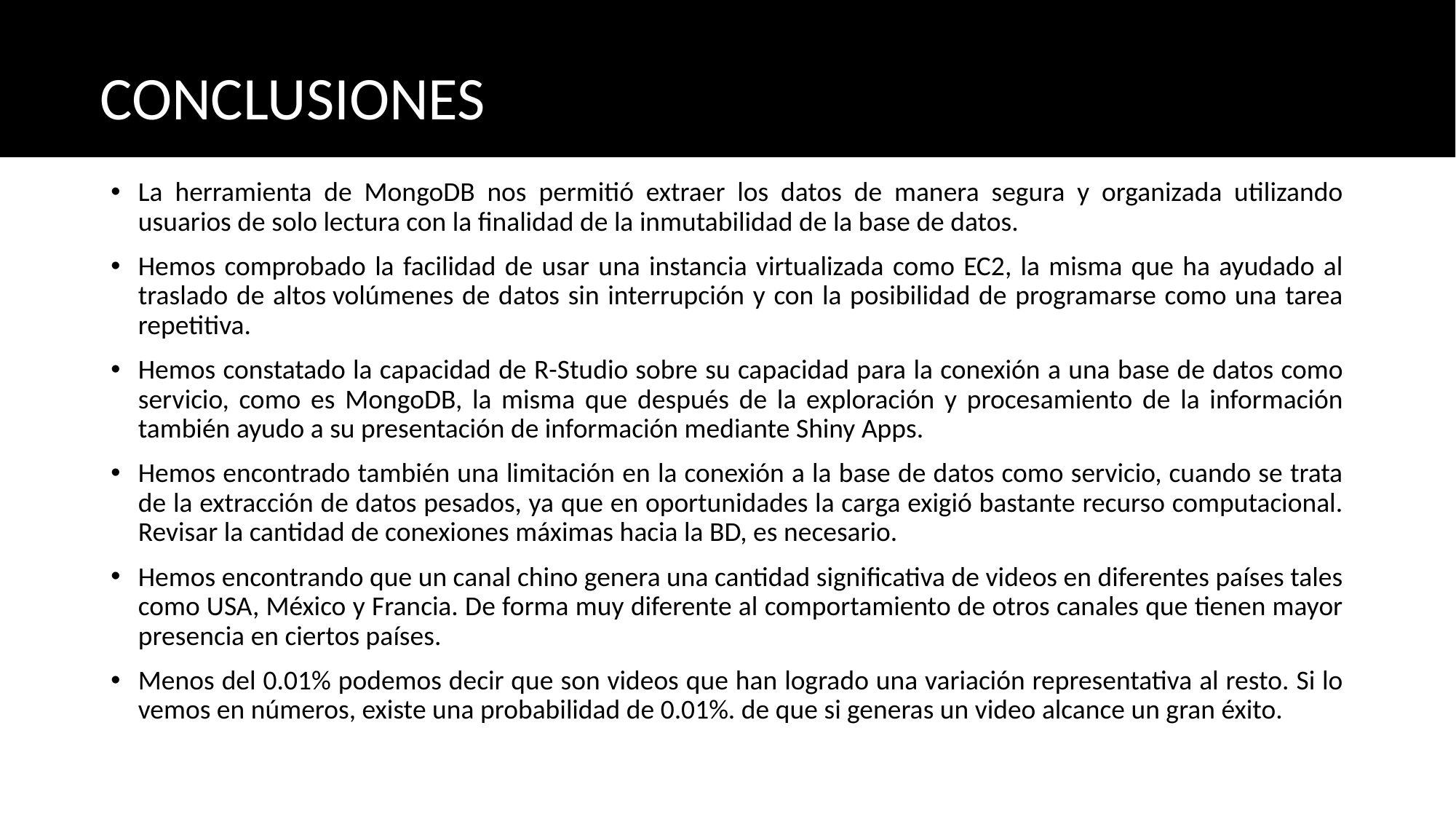

# CONCLUSIONES
La herramienta de MongoDB nos permitió extraer los datos de manera segura y organizada utilizando usuarios de solo lectura con la finalidad de la inmutabilidad de la base de datos.
Hemos comprobado la facilidad de usar una instancia virtualizada como EC2, la misma que ha ayudado al traslado de altos volúmenes de datos sin interrupción y con la posibilidad de programarse como una tarea repetitiva.
Hemos constatado la capacidad de R-Studio sobre su capacidad para la conexión a una base de datos como servicio, como es MongoDB, la misma que después de la exploración y procesamiento de la información también ayudo a su presentación de información mediante Shiny Apps.
Hemos encontrado también una limitación en la conexión a la base de datos como servicio, cuando se trata de la extracción de datos pesados, ya que en oportunidades la carga exigió bastante recurso computacional. Revisar la cantidad de conexiones máximas hacia la BD, es necesario.
Hemos encontrando que un canal chino genera una cantidad significativa de videos en diferentes países tales como USA, México y Francia. De forma muy diferente al comportamiento de otros canales que tienen mayor presencia en ciertos países.
Menos del 0.01% podemos decir que son videos que han logrado una variación representativa al resto. Si lo vemos en números, existe una probabilidad de 0.01%. de que si generas un video alcance un gran éxito.